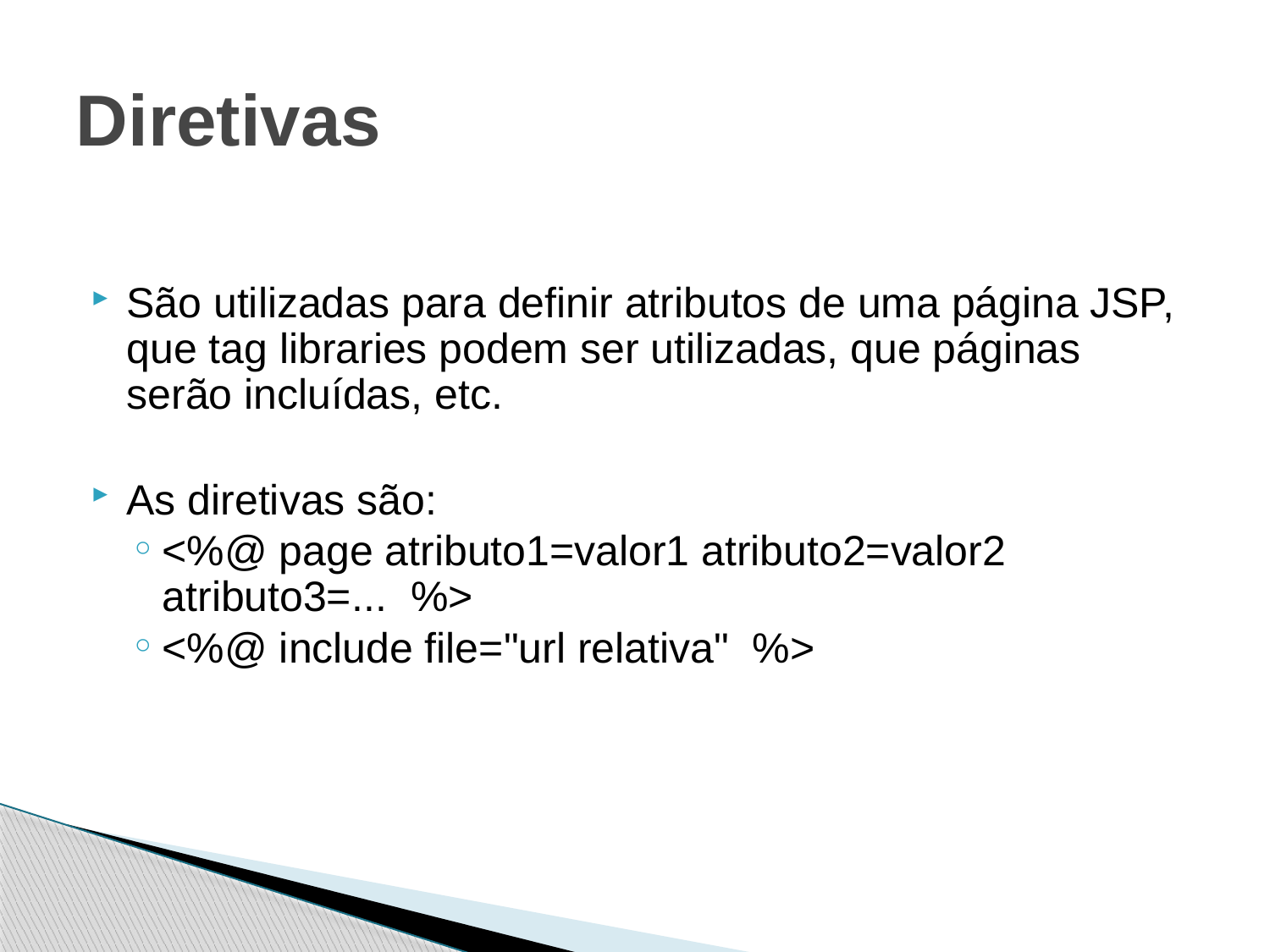

# Diretivas
São utilizadas para definir atributos de uma página JSP, que tag libraries podem ser utilizadas, que páginas serão incluídas, etc.

As diretivas são:
<%@ page atributo1=valor1 atributo2=valor2 atributo3=...  %>
<%@ include file="url relativa"  %>